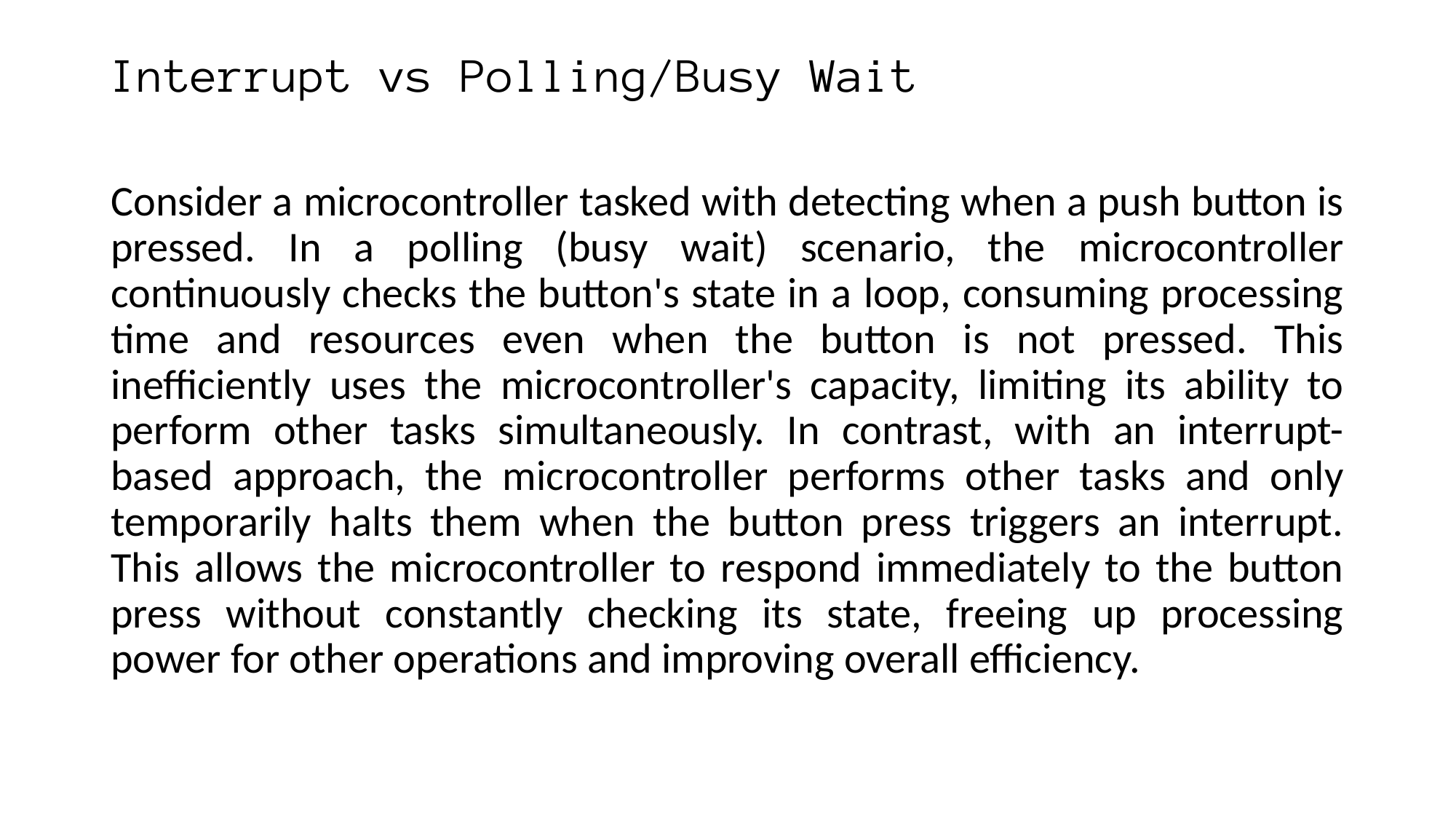

# Interrupt vs Polling/Busy Wait

Consider a microcontroller tasked with detecting when a push button is pressed. In a polling (busy wait) scenario, the microcontroller continuously checks the button's state in a loop, consuming processing time and resources even when the button is not pressed. This inefficiently uses the microcontroller's capacity, limiting its ability to perform other tasks simultaneously. In contrast, with an interrupt-based approach, the microcontroller performs other tasks and only temporarily halts them when the button press triggers an interrupt. This allows the microcontroller to respond immediately to the button press without constantly checking its state, freeing up processing power for other operations and improving overall efficiency.